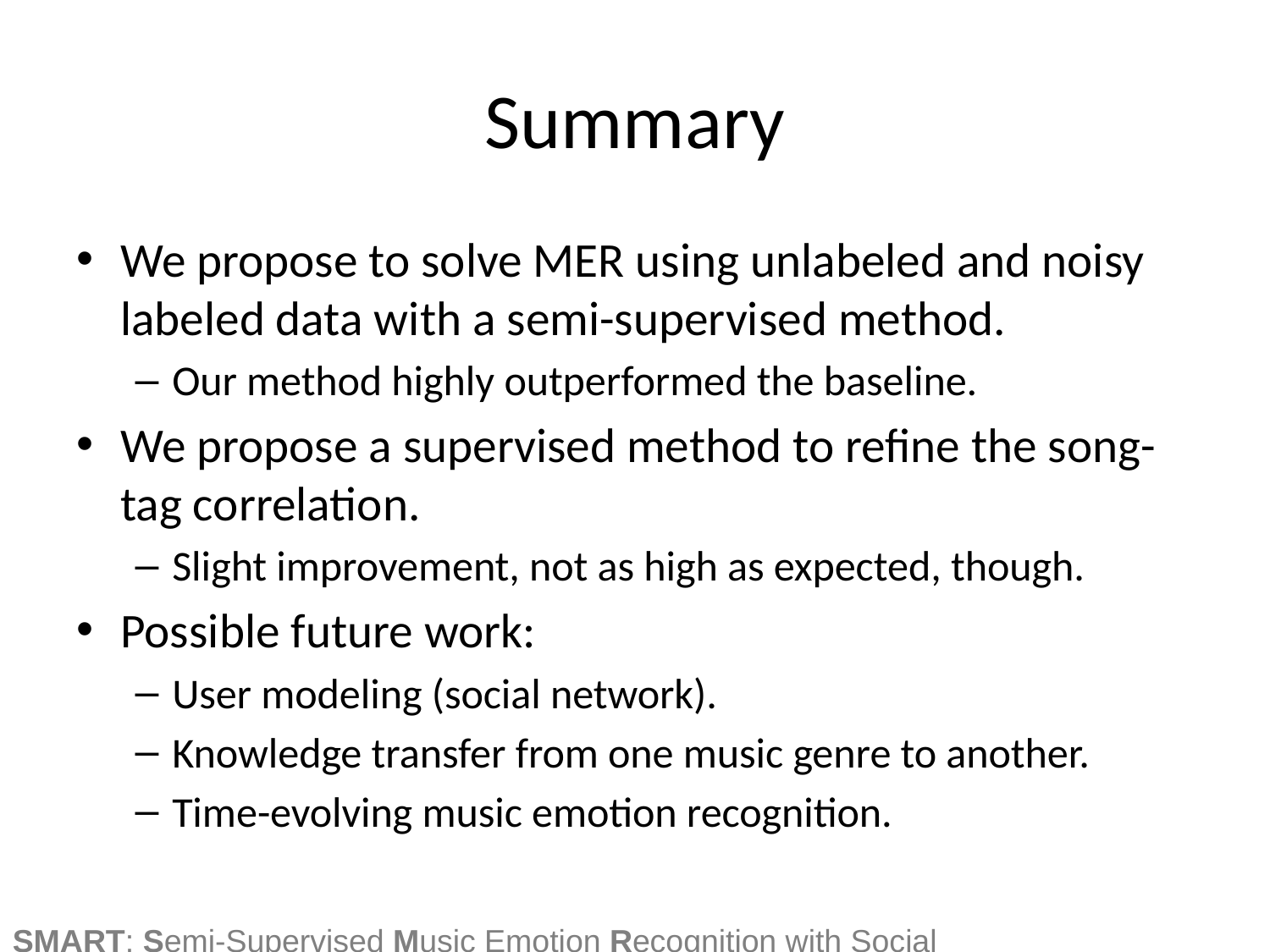

# Summary
We propose to solve MER using unlabeled and noisy labeled data with a semi-supervised method.
Our method highly outperformed the baseline.
We propose a supervised method to refine the song-tag correlation.
Slight improvement, not as high as expected, though.
Possible future work:
User modeling (social network).
Knowledge transfer from one music genre to another.
Time-evolving music emotion recognition.
SMART: Semi-Supervised Music Emotion Recognition with Social Tagging